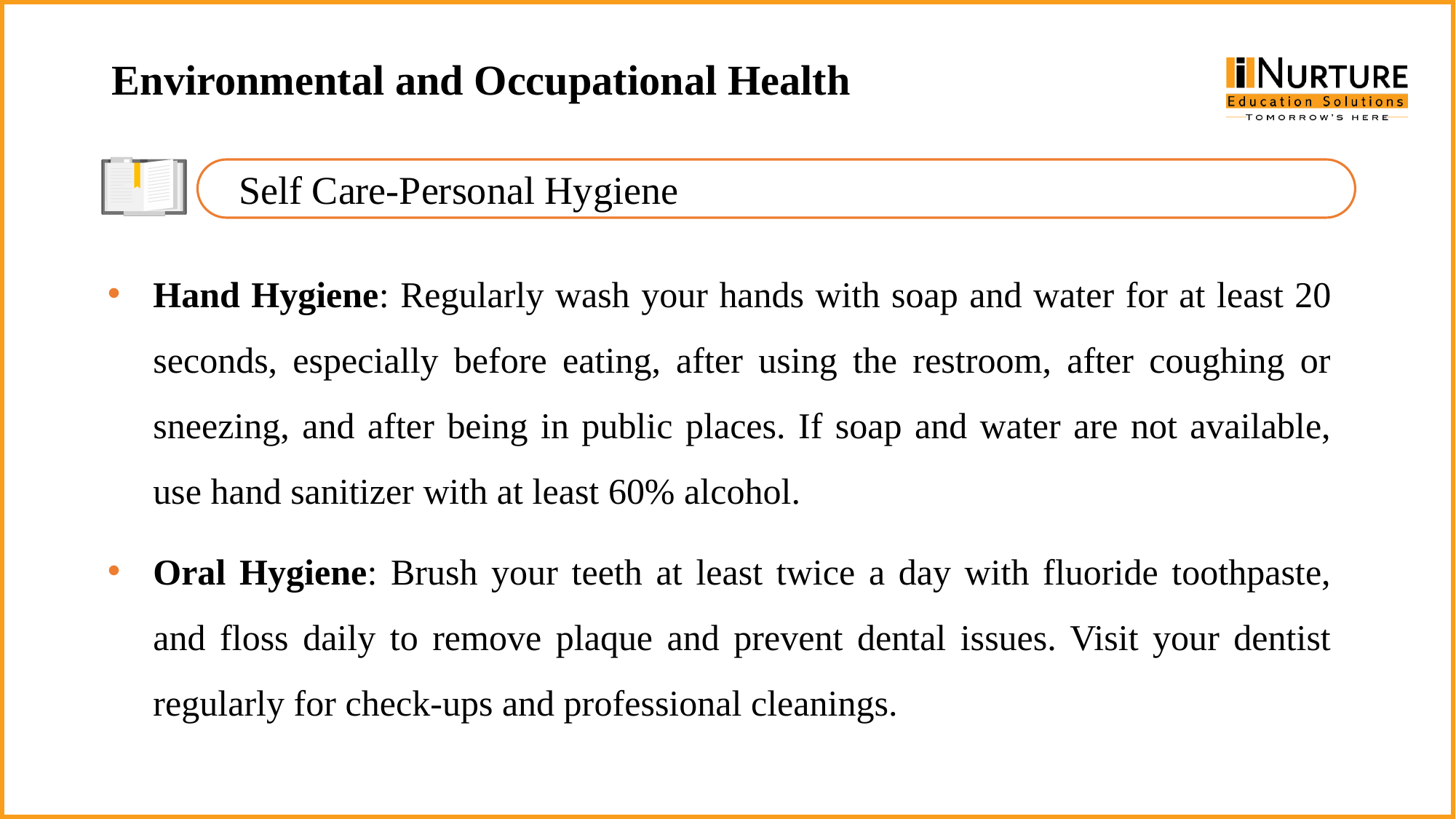

Environmental and Occupational Health

Self Care-Personal Hygiene
Hand Hygiene: Regularly wash your hands with soap and water for at least 20 seconds, especially before eating, after using the restroom, after coughing or sneezing, and after being in public places. If soap and water are not available, use hand sanitizer with at least 60% alcohol.
Oral Hygiene: Brush your teeth at least twice a day with fluoride toothpaste, and floss daily to remove plaque and prevent dental issues. Visit your dentist regularly for check-ups and professional cleanings.